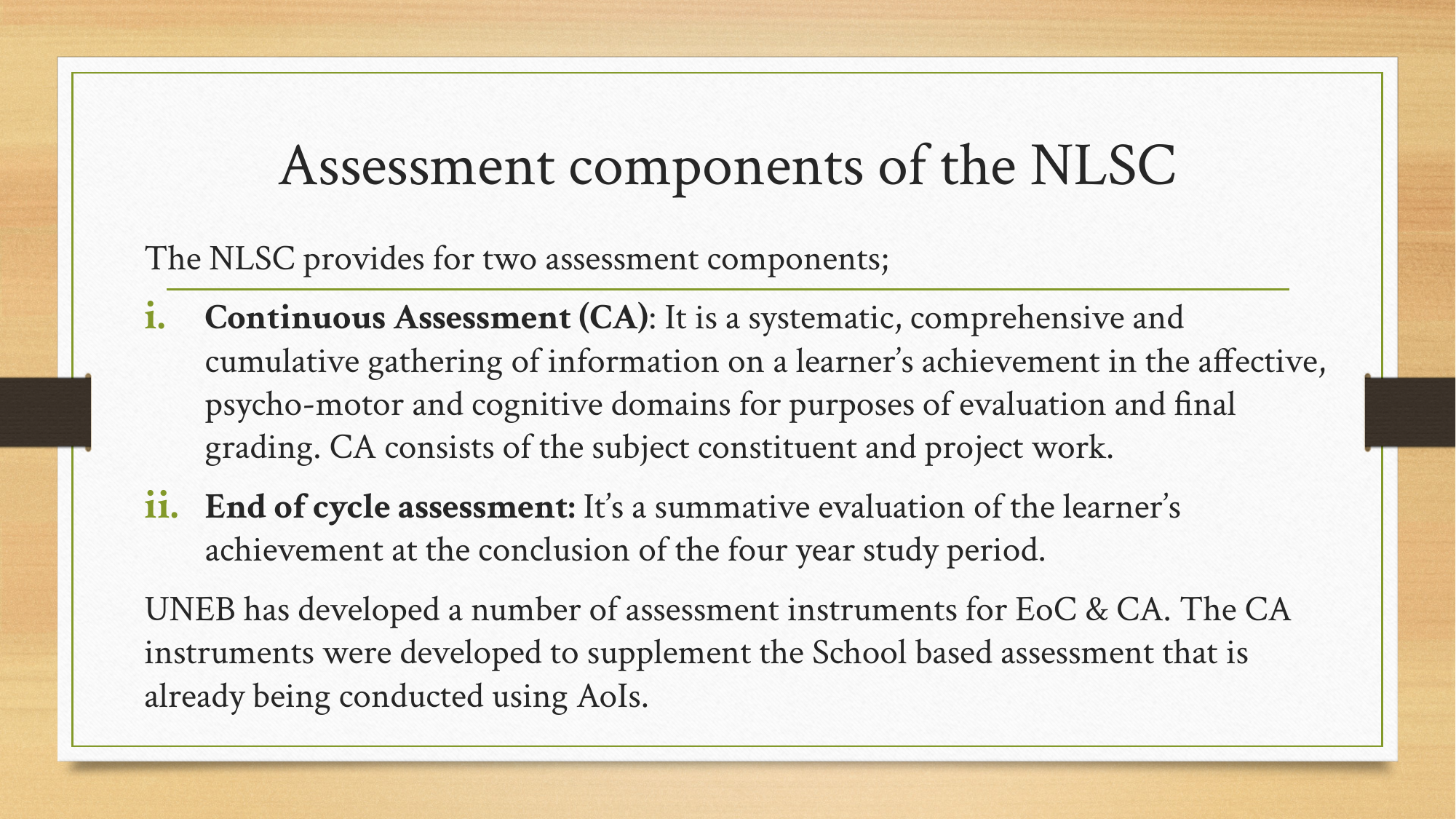

# Assessment components of the NLSC
The NLSC provides for two assessment components;
Continuous Assessment (CA): It is a systematic, comprehensive and cumulative gathering of information on a learner’s achievement in the affective, psycho-motor and cognitive domains for purposes of evaluation and final grading. CA consists of the subject constituent and project work.
End of cycle assessment: It’s a summative evaluation of the learner’s achievement at the conclusion of the four year study period.
UNEB has developed a number of assessment instruments for EoC & CA. The CA instruments were developed to supplement the School based assessment that is already being conducted using AoIs.